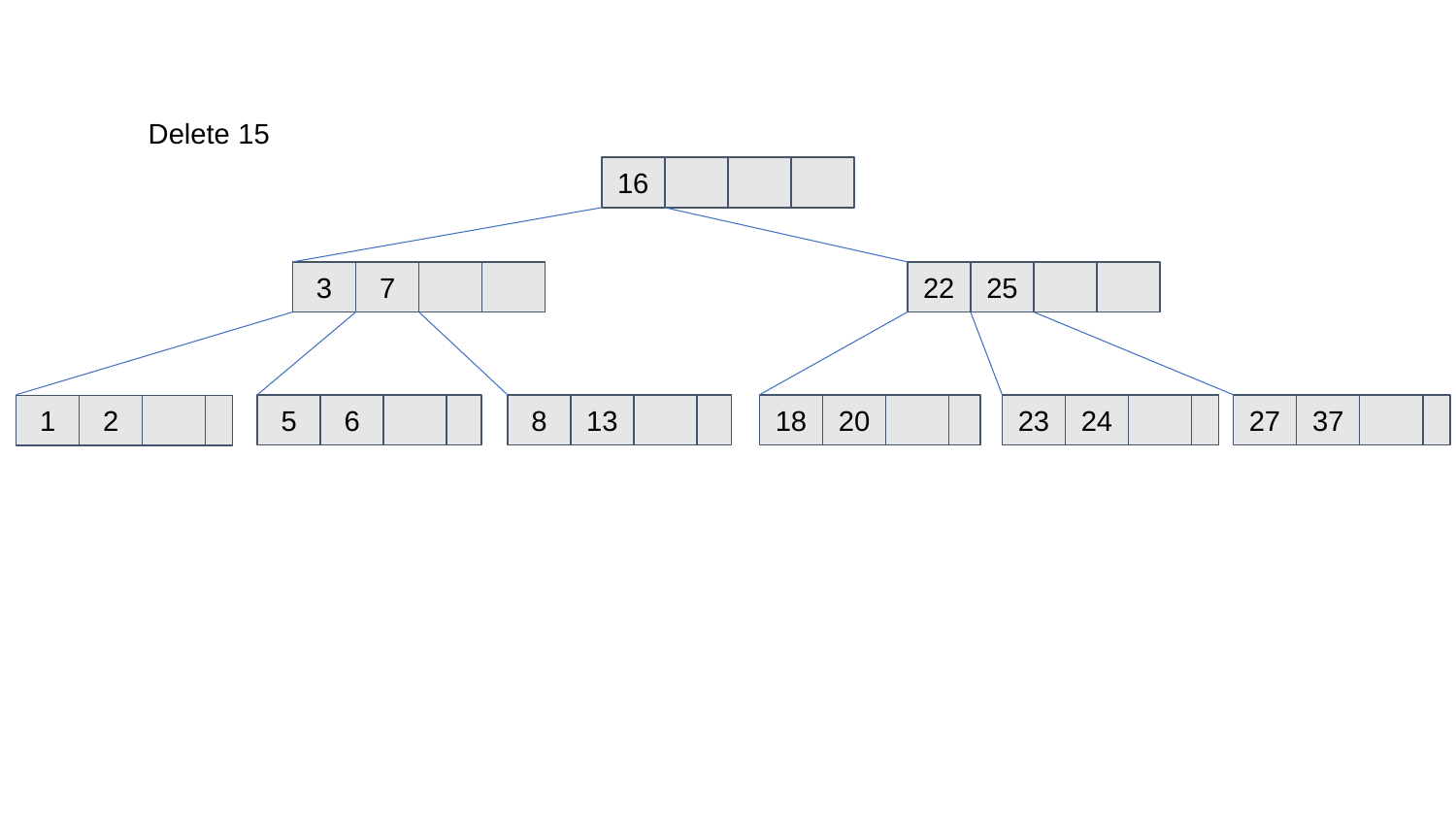

Delete 15
16

3
7

22
25

5
6

8
13

18
20

23
24

27
37

1
2